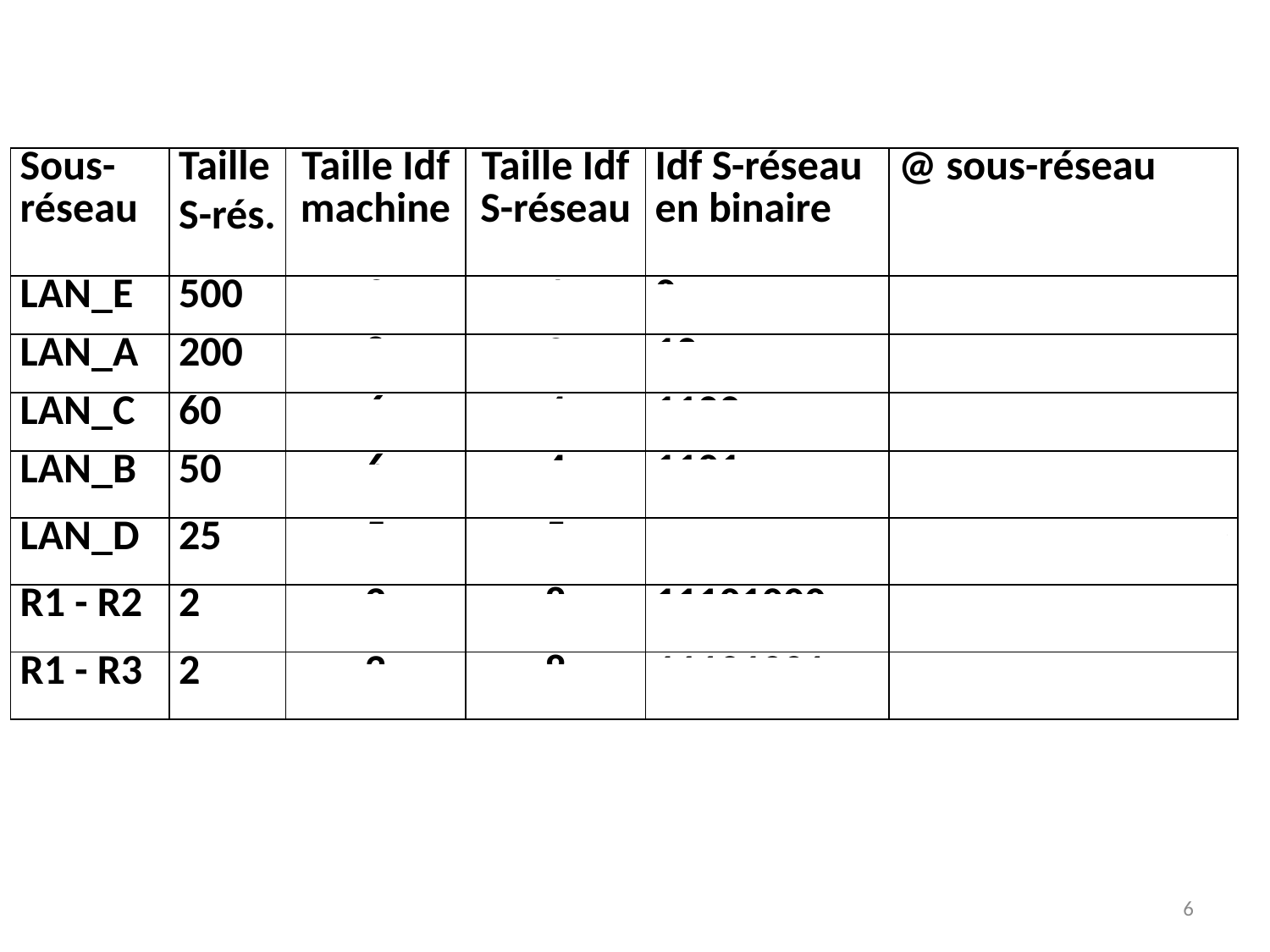

| Sous-réseau | Taille S-rés. | Taille Idf machine | Taille Idf S-réseau | Idf S-réseau en binaire | @ sous-réseau |
| --- | --- | --- | --- | --- | --- |
| LAN\_E | 500 | 9 | 1 | 0 | 172.19.160.0 / 23 |
| LAN\_A | 200 | 8 | 2 | 10 | 172.19.162.0 / 24 |
| LAN\_C | 60 | 6 | 4 | 1100 | 172.19.163.0 / 26 |
| LAN\_B | 50 | 6 | 4 | 1101 | 172.19. 163.64/26 |
| LAN\_D | 25 | 5 | 5 | 11100 | 172.19. 163.128/27 |
| R1 - R2 | 2 | 2 | 8 | 11101000 | 172.19. 163.160/30 |
| R1 - R3 | 2 | 2 | 8 | 11101001 | 172.19. 163.164/30 |

6